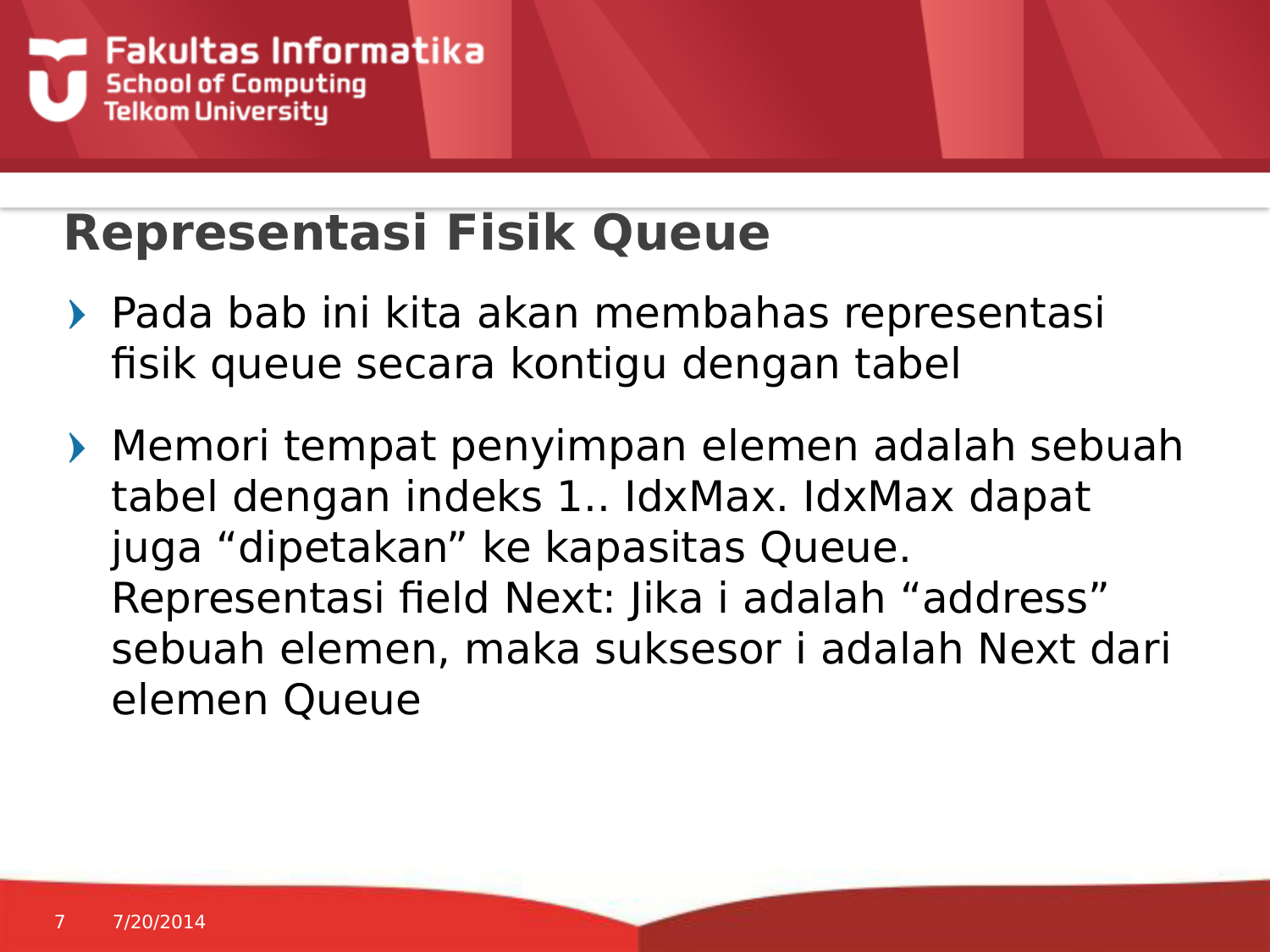

# Representasi Fisik Queue
Pada bab ini kita akan membahas representasi fisik queue secara kontigu dengan tabel
Memori tempat penyimpan elemen adalah sebuah tabel dengan indeks 1.. IdxMax. IdxMax dapat juga “dipetakan” ke kapasitas Queue. Representasi field Next: Jika i adalah “address” sebuah elemen, maka suksesor i adalah Next dari elemen Queue

7
7/20/2014